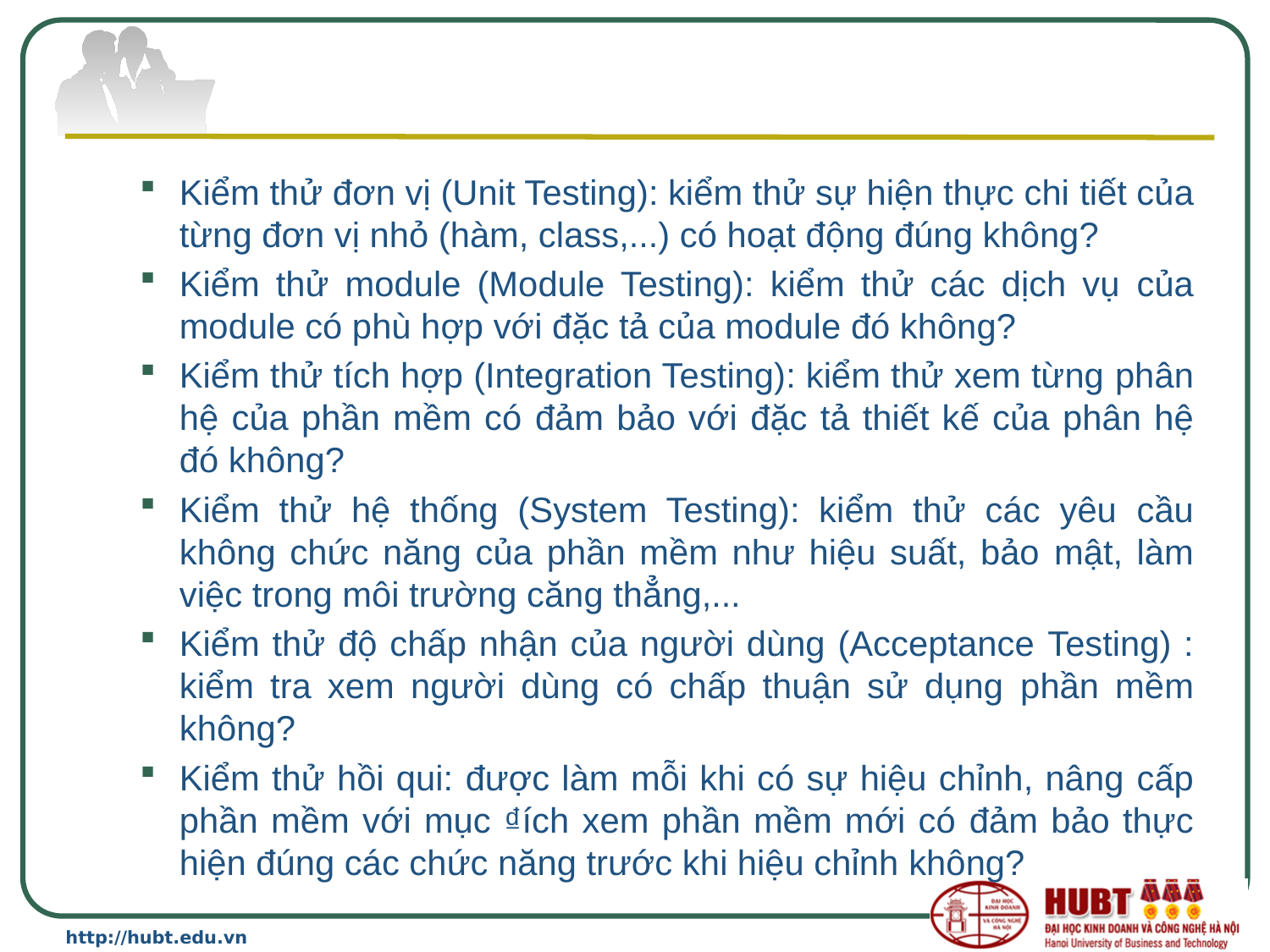

#
Kiểm thử đơn vị (Unit Testing): kiểm thử sự hiện thực chi tiết của từng đơn vị nhỏ (hàm, class,...) có hoạt động đúng không?
Kiểm thử module (Module Testing): kiểm thử các dịch vụ của module có phù hợp với đặc tả của module đó không?
Kiểm thử tích hợp (Integration Testing): kiểm thử xem từng phân hệ của phần mềm có đảm bảo với đặc tả thiết kế của phân hệ đó không?
Kiểm thử hệ thống (System Testing): kiểm thử các yêu cầu không chức năng của phần mềm như hiệu suất, bảo mật, làm việc trong môi trường căng thẳng,...
Kiểm thử độ chấp nhận của người dùng (Acceptance Testing) : kiểm tra xem người dùng có chấp thuận sử dụng phần mềm không?
Kiểm thử hồi qui: được làm mỗi khi có sự hiệu chỉnh, nâng cấp phần mềm với mục ₫ích xem phần mềm mới có đảm bảo thực hiện đúng các chức năng trước khi hiệu chỉnh không?
http://hubt.edu.vn